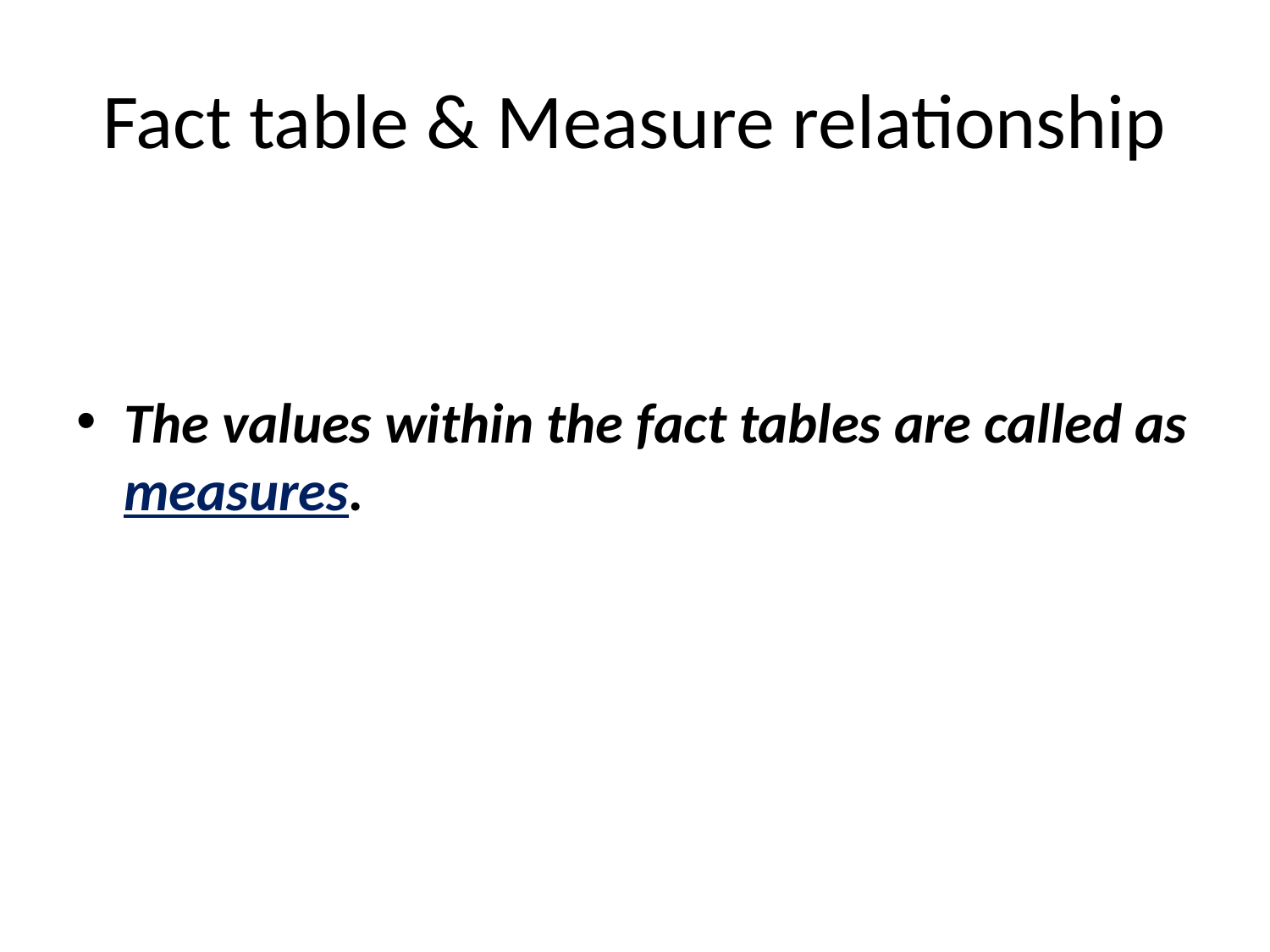

# Fact table & Measure relationship

The values within the fact tables are called as measures.